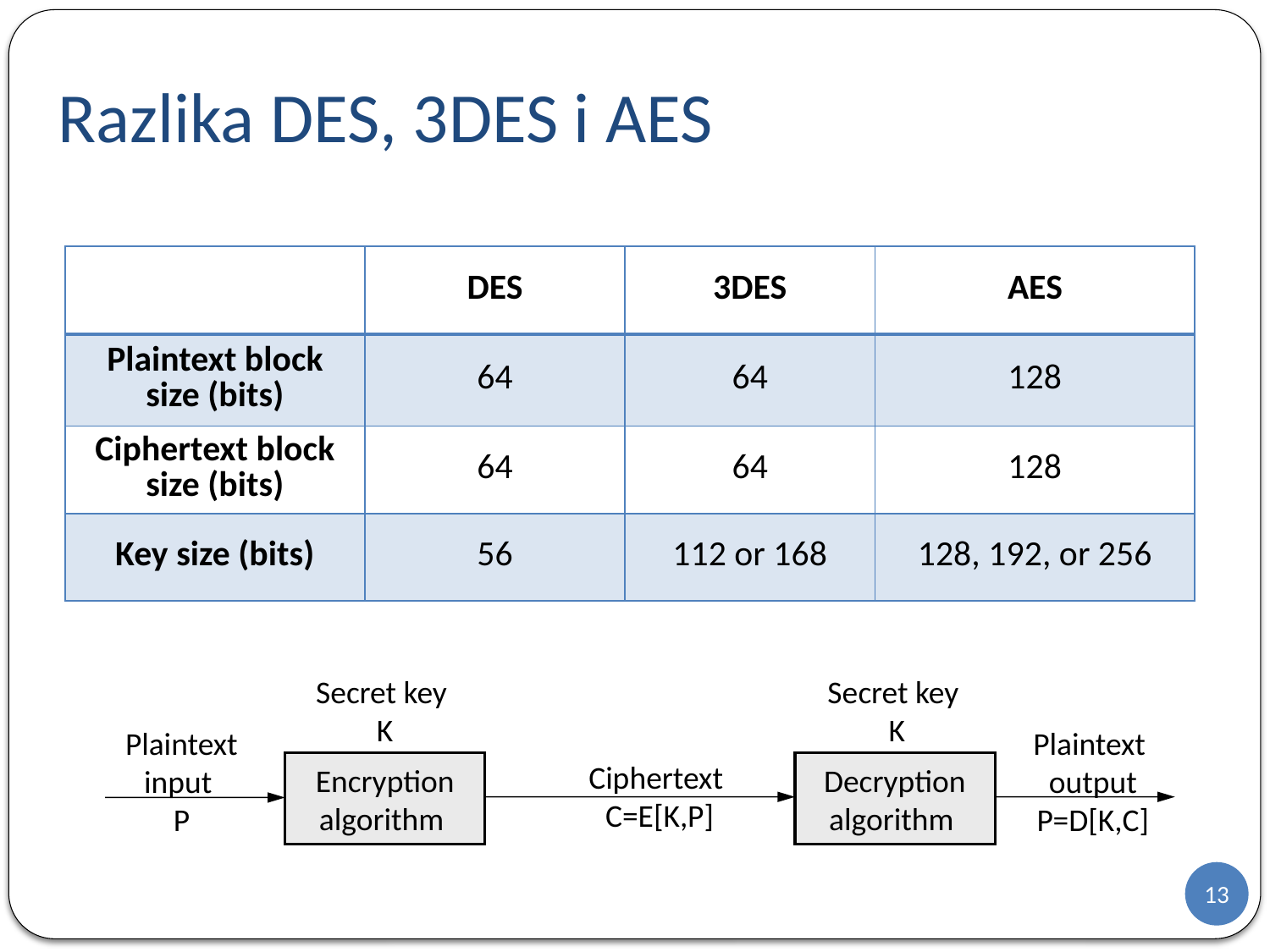

# Razlika DES, 3DES i AES
|  | DES | 3DES | AES |
| --- | --- | --- | --- |
| Plaintext block size (bits) | 64 | 64 | 128 |
| Ciphertext block size (bits) | 64 | 64 | 128 |
| Key size (bits) | 56 | 112 or 168 | 128, 192, or 256 |
Secret key
K
Secret key
 K
Plaintext
input
P
Plaintext
output
P=D[K,C]
Ciphertext
C=E[K,P]
Encryption algorithm
Decryption algorithm

13